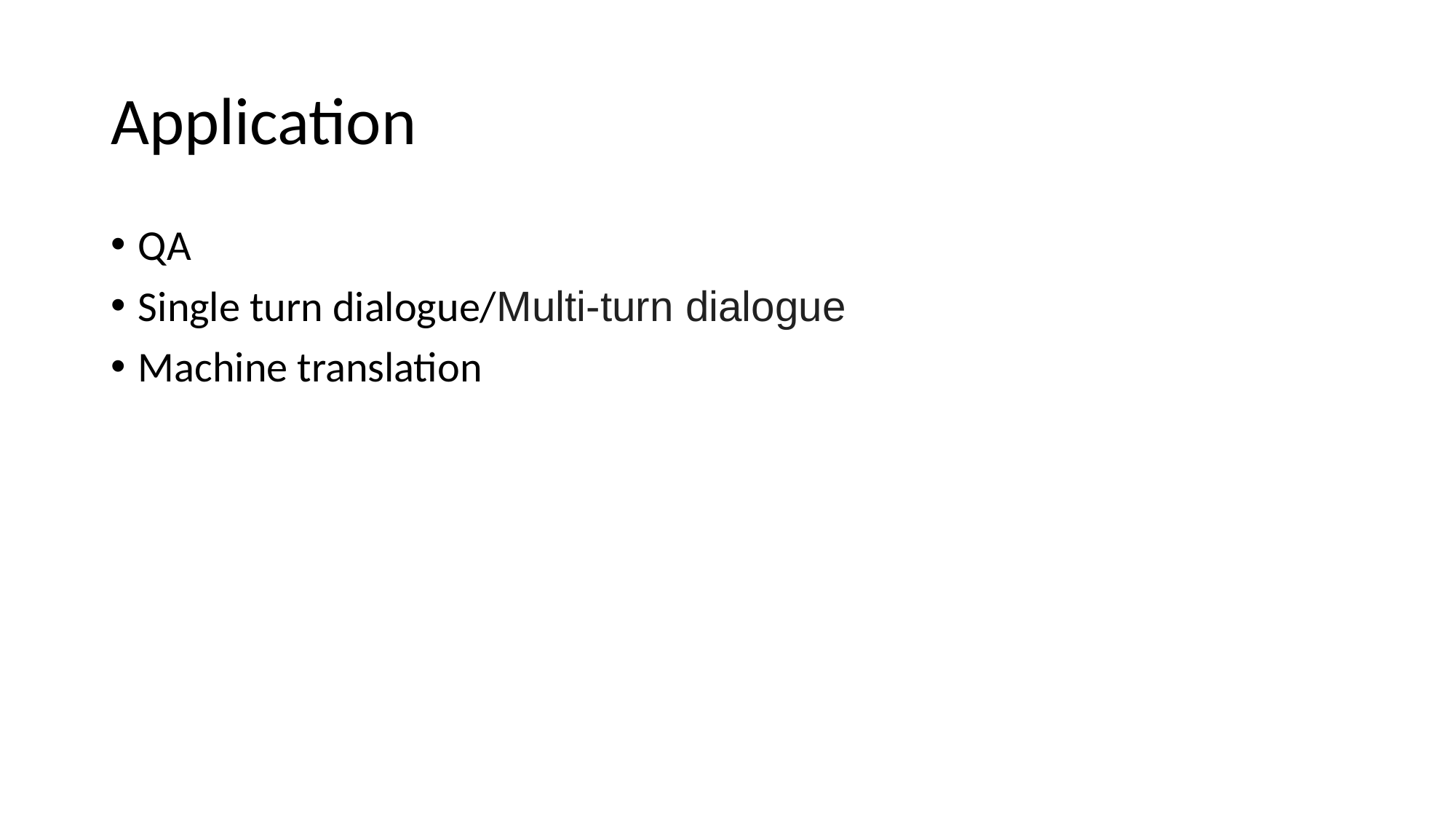

# Application

QA
Single turn dialogue/Multi-turn dialogue
Machine translation